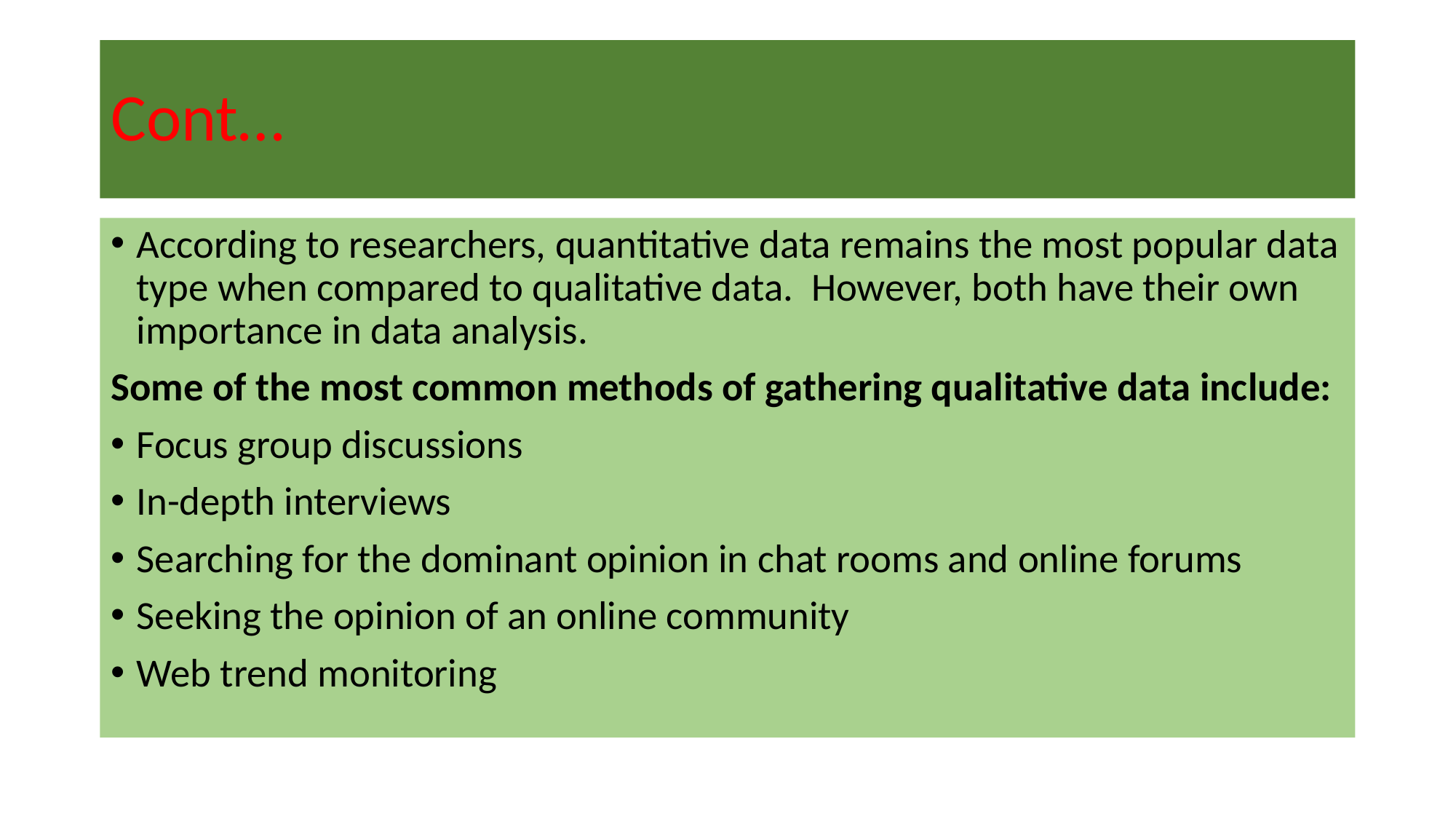

# Cont…
According to researchers, quantitative data remains the most popular data type when compared to qualitative data.  However, both have their own importance in data analysis.
Some of the most common methods of gathering qualitative data include:
Focus group discussions
In-depth interviews
Searching for the dominant opinion in chat rooms and online forums
Seeking the opinion of an online community
Web trend monitoring